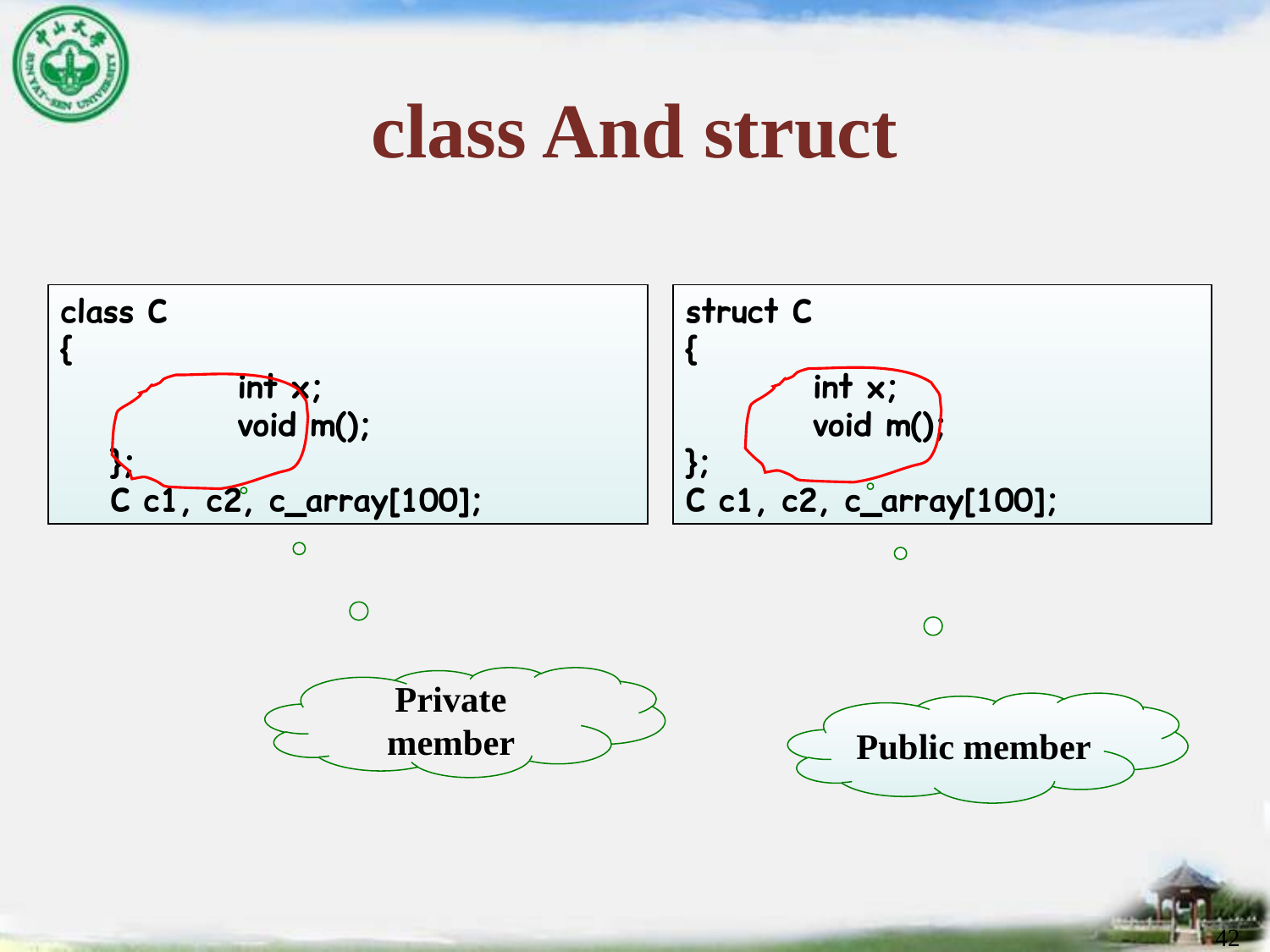

# class And struct
class C
{
	int x;
	void m();
};
C c1, c2, c_array[100];
struct C
{
	int x;
	void m();
};
C c1, c2, c_array[100];

Public member

Private member
42